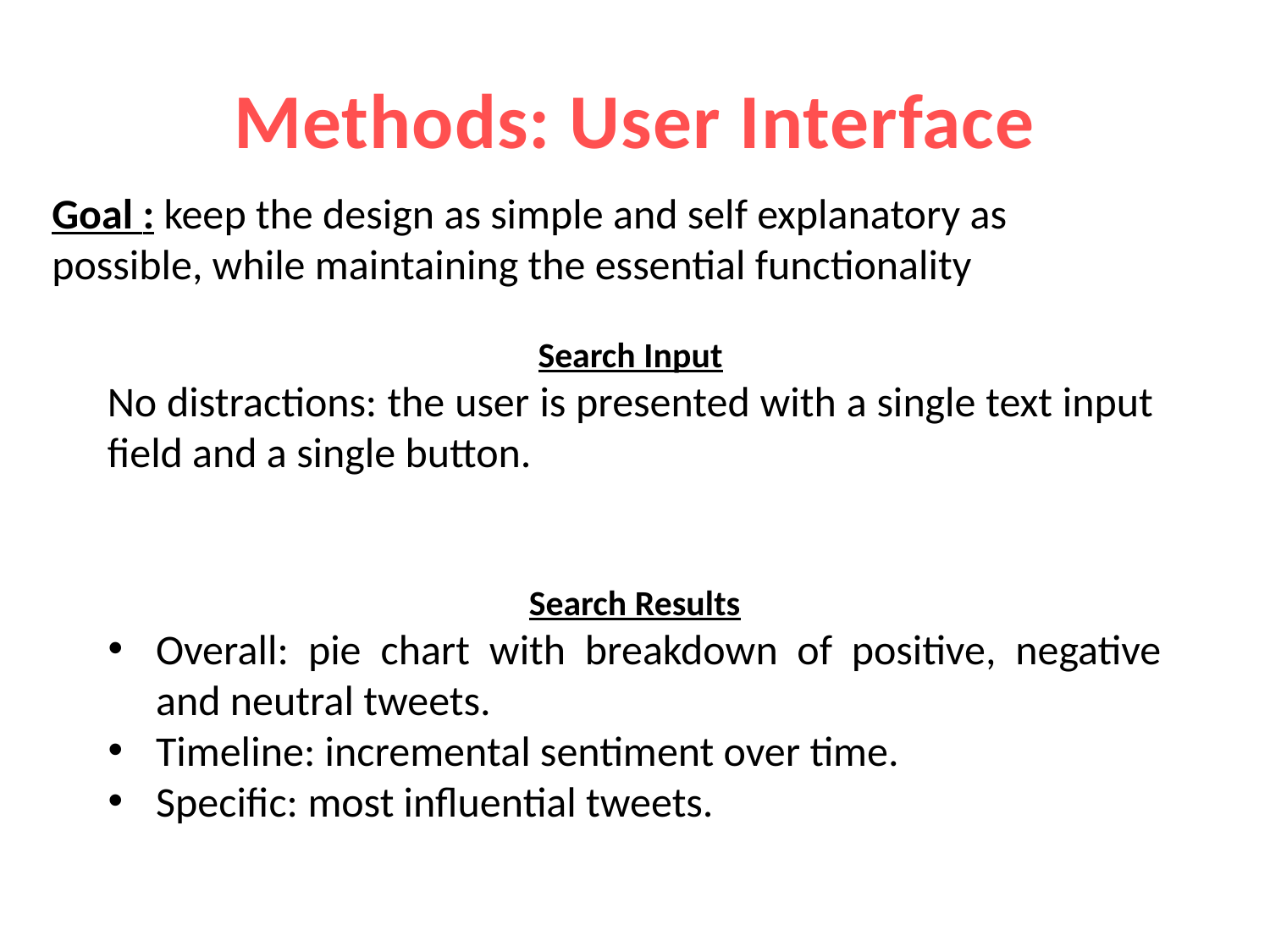

# Methods: User Interface
Goal : keep the design as simple and self explanatory as possible, while maintaining the essential functionality
Search Input
No distractions: the user is presented with a single text input field and a single button.
Search Results
Overall: pie chart with breakdown of positive, negative and neutral tweets.
Timeline: incremental sentiment over time.
Specific: most influential tweets.